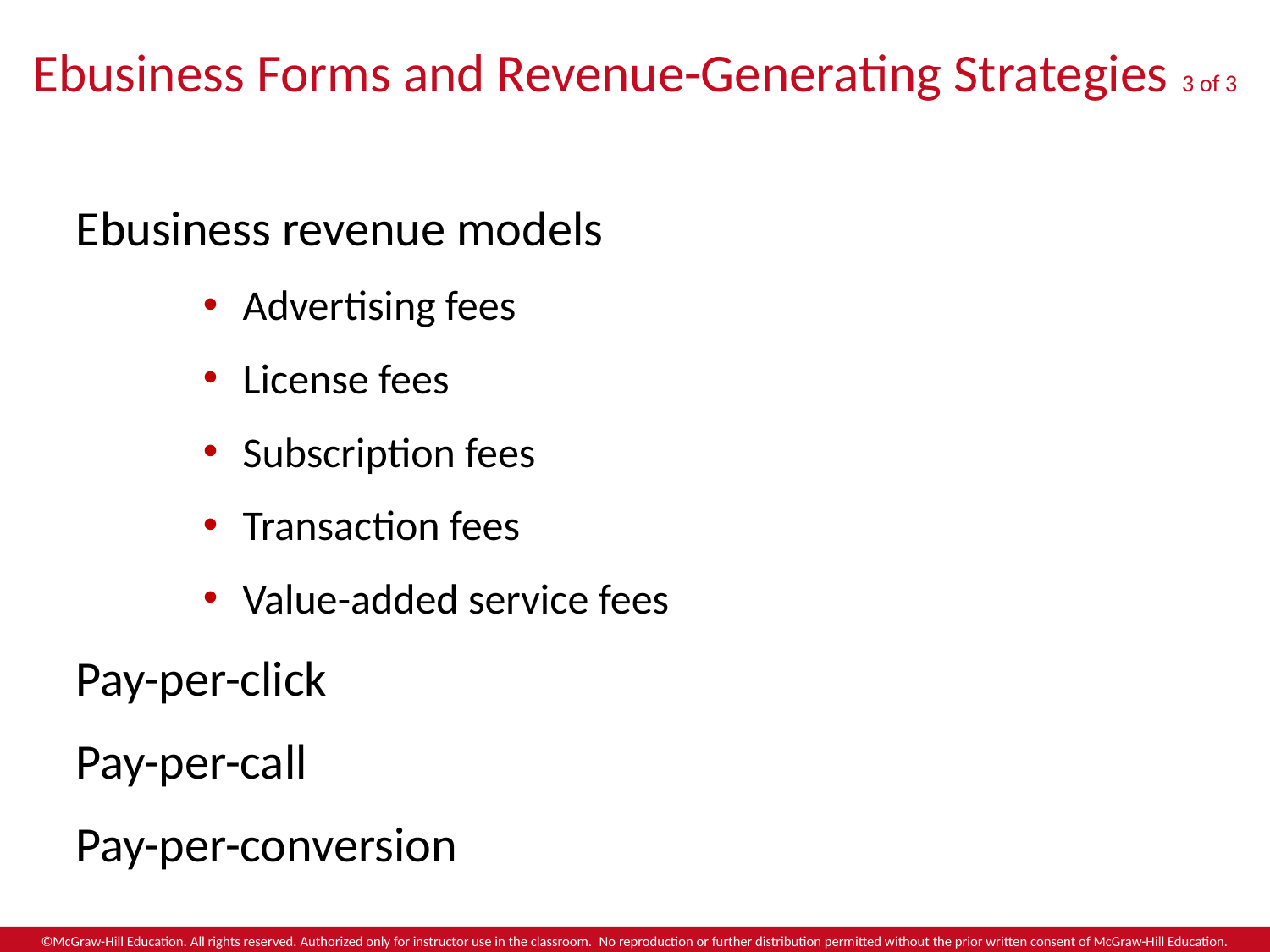

# Ebusiness Forms and Revenue-Generating Strategies 3 of 3
Ebusiness revenue models
Advertising fees
License fees
Subscription fees
Transaction fees
Value-added service fees
Pay-per-click
Pay-per-call
Pay-per-conversion